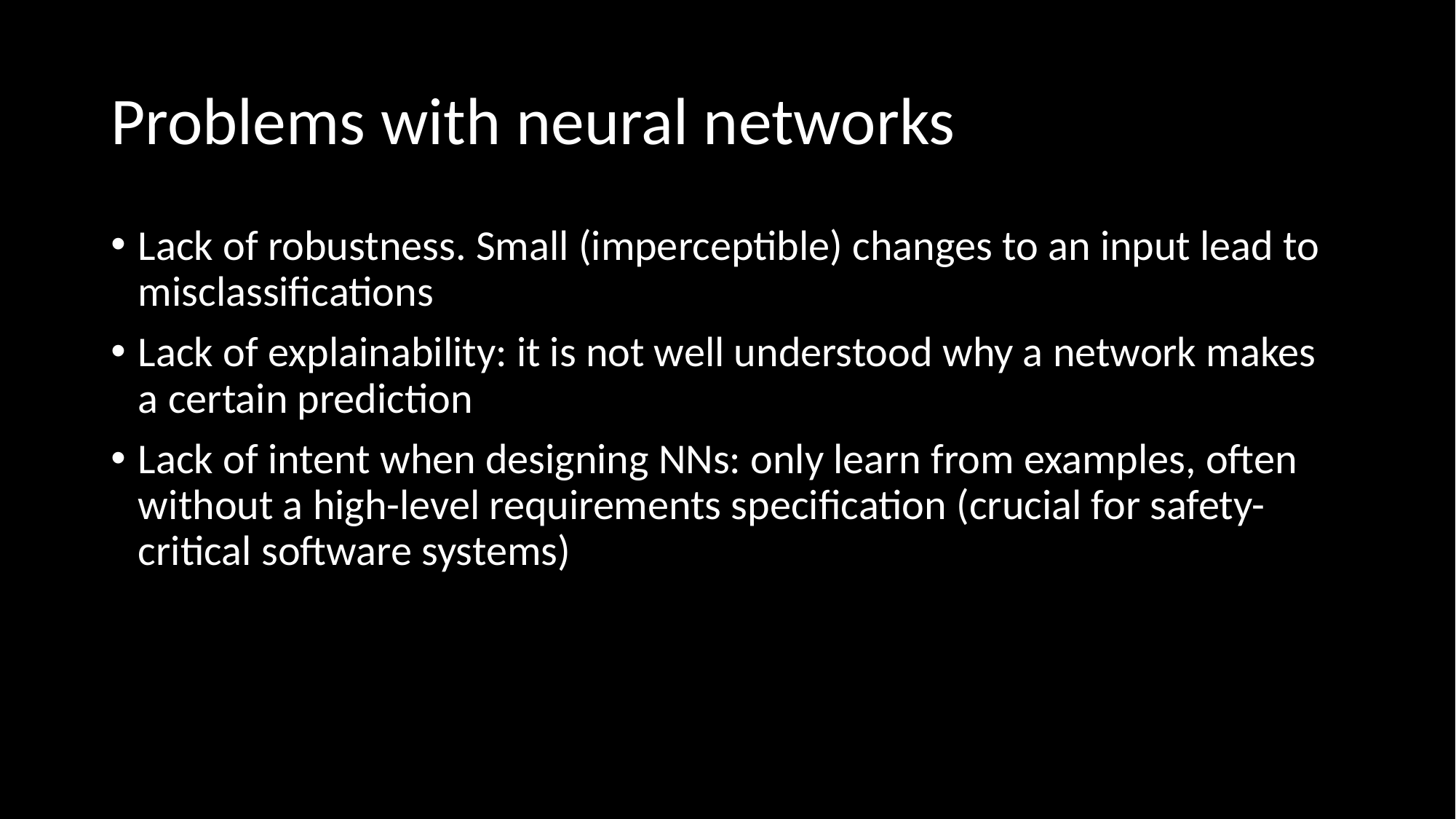

# Problems with neural networks
Lack of robustness. Small (imperceptible) changes to an input lead to misclassifications
Lack of explainability: it is not well understood why a network makes a certain prediction
Lack of intent when designing NNs: only learn from examples, often without a high-level requirements specification (crucial for safety-critical software systems)